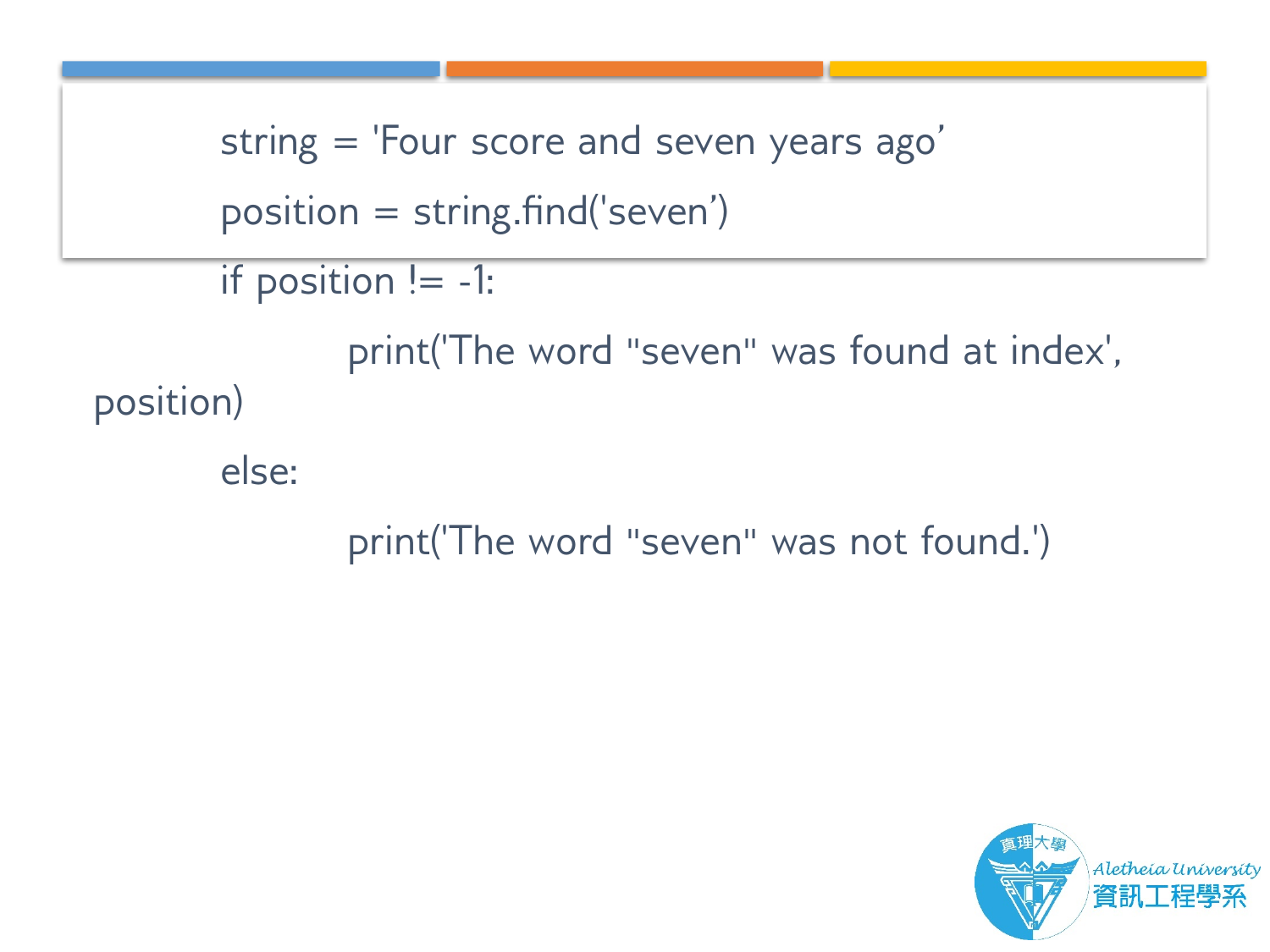

string = 'Four score and seven years ago’
	position = string.find('seven’)
	if position != −1:
		print('The word "seven" was found at index', position)
	else:
		print('The word "seven" was not found.')